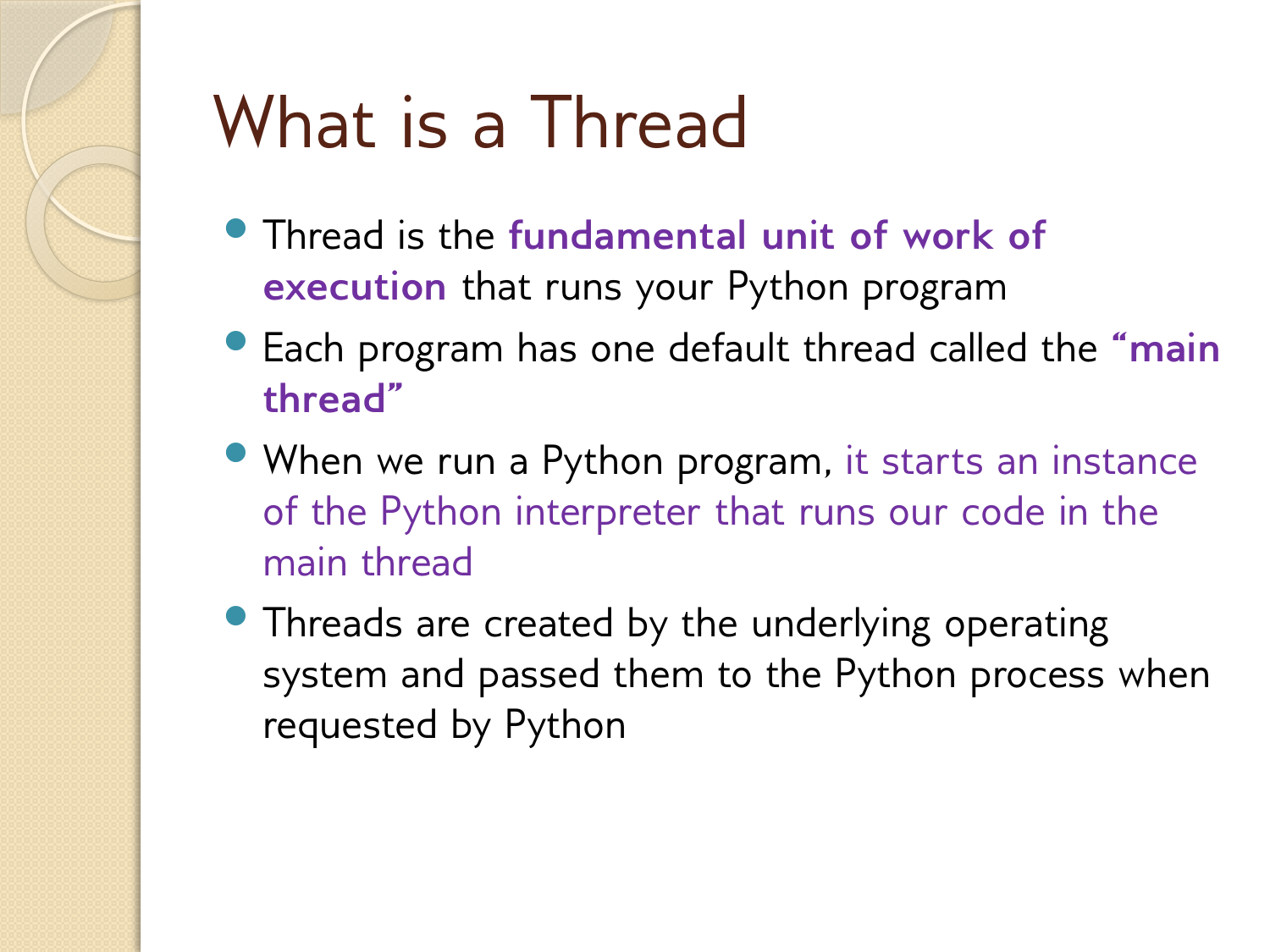

# What is a Thread
Thread is the fundamental unit of work of execution that runs your Python program
Each program has one default thread called the “main thread”
When we run a Python program, it starts an instance of the Python interpreter that runs our code in the main thread
Threads are created by the underlying operating system and passed them to the Python process when requested by Python